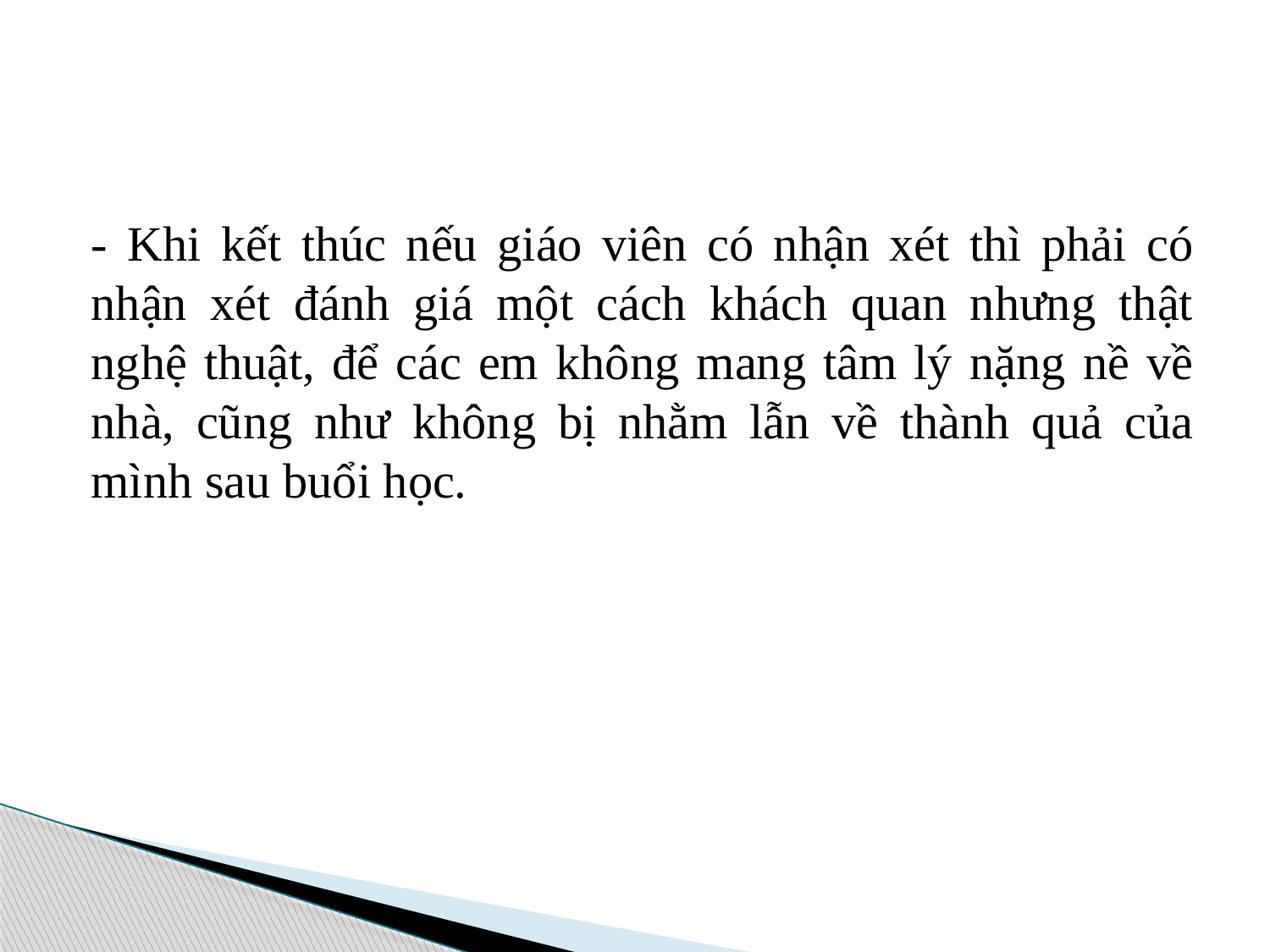

#
- Khi kết thúc nếu giáo viên có nhận xét thì phải có nhận xét đánh giá một cách khách quan nhưng thật nghệ thuật, để các em không mang tâm lý nặng nề về nhà, cũng như không bị nhằm lẫn về thành quả của mình sau buổi học.